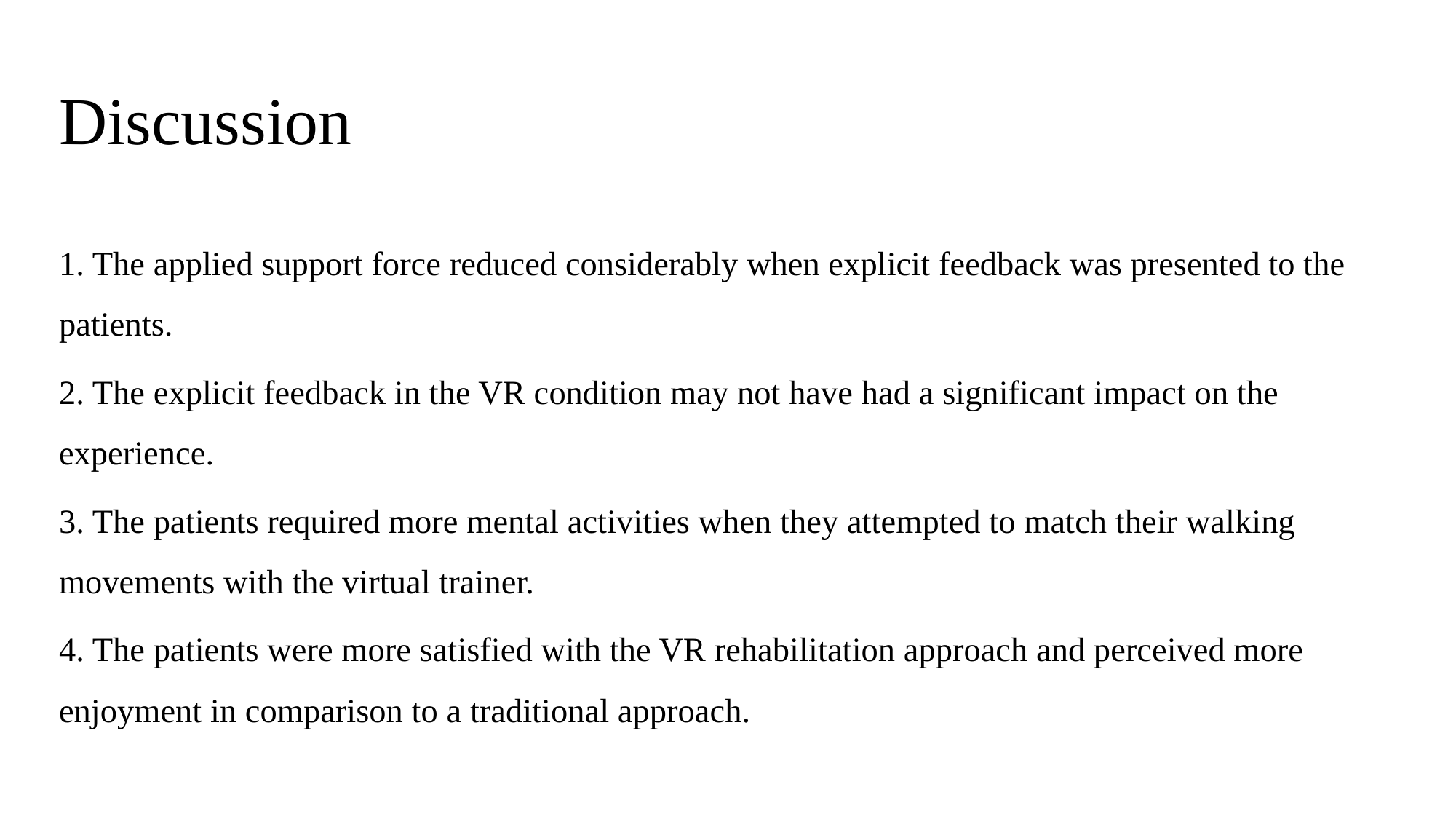

# Discussion
1. The applied support force reduced considerably when explicit feedback was presented to the patients.
2. The explicit feedback in the VR condition may not have had a significant impact on the experience.
3. The patients required more mental activities when they attempted to match their walking movements with the virtual trainer.
4. The patients were more satisfied with the VR rehabilitation approach and perceived more enjoyment in comparison to a traditional approach.